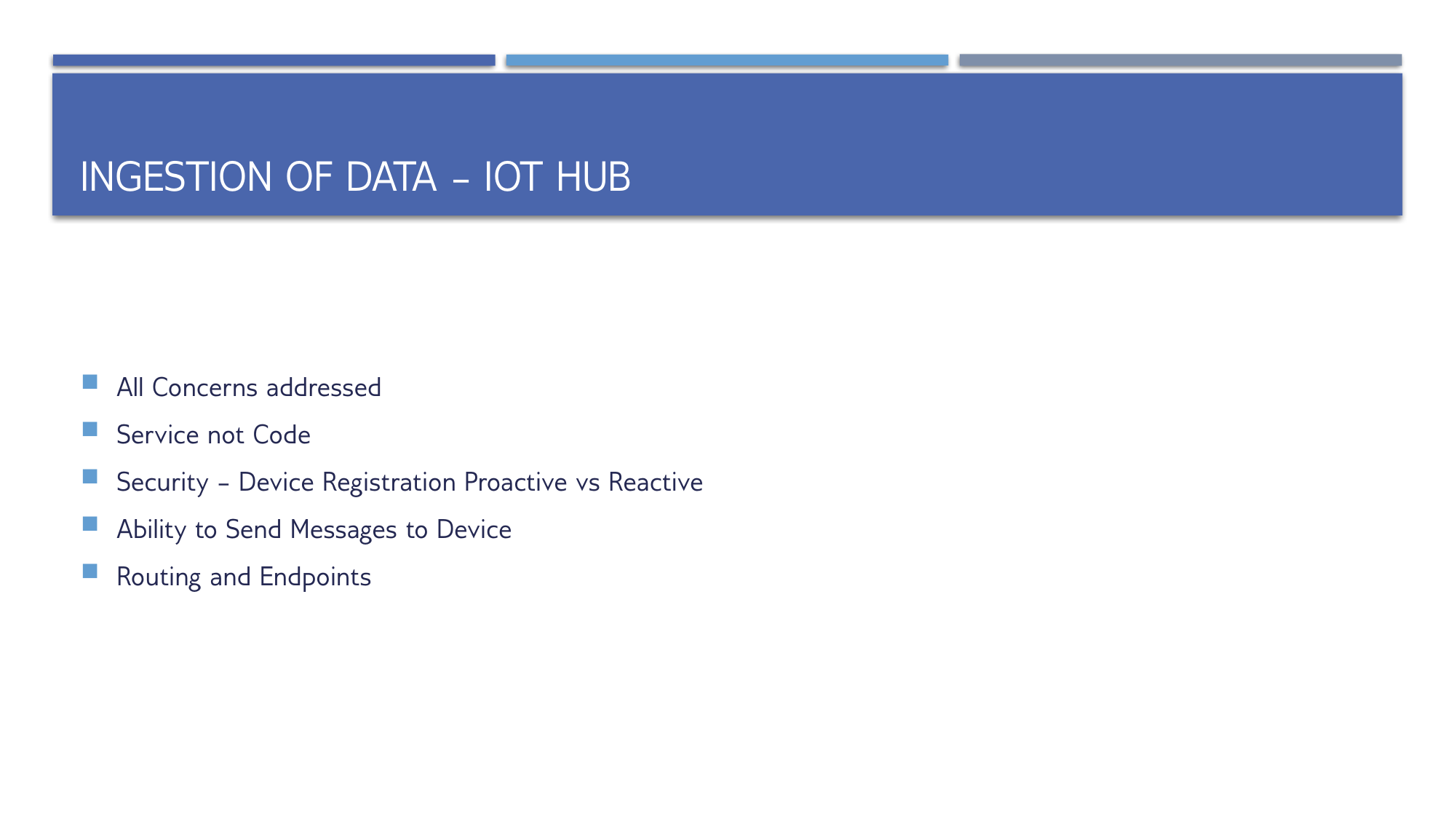

# Ingestion of Data – Iot Hub
All Concerns addressed
Service not Code
Security – Device Registration Proactive vs Reactive
Ability to Send Messages to Device
Routing and Endpoints